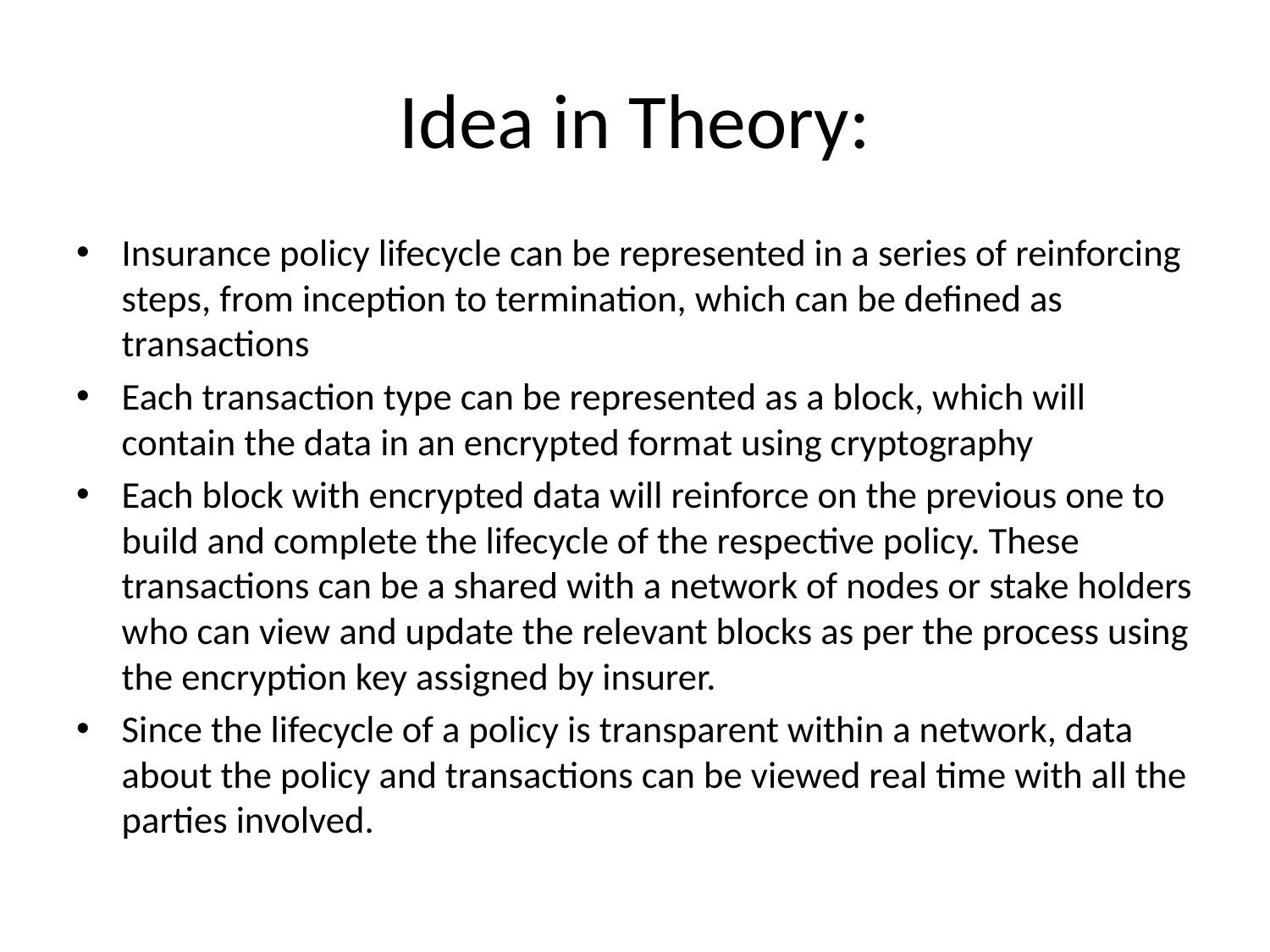

# Idea in Theory:
Insurance policy lifecycle can be represented in a series of reinforcing steps, from inception to termination, which can be defined as transactions
Each transaction type can be represented as a block, which will contain the data in an encrypted format using cryptography
Each block with encrypted data will reinforce on the previous one to build and complete the lifecycle of the respective policy. These transactions can be a shared with a network of nodes or stake holders who can view and update the relevant blocks as per the process using the encryption key assigned by insurer.
Since the lifecycle of a policy is transparent within a network, data about the policy and transactions can be viewed real time with all the parties involved.